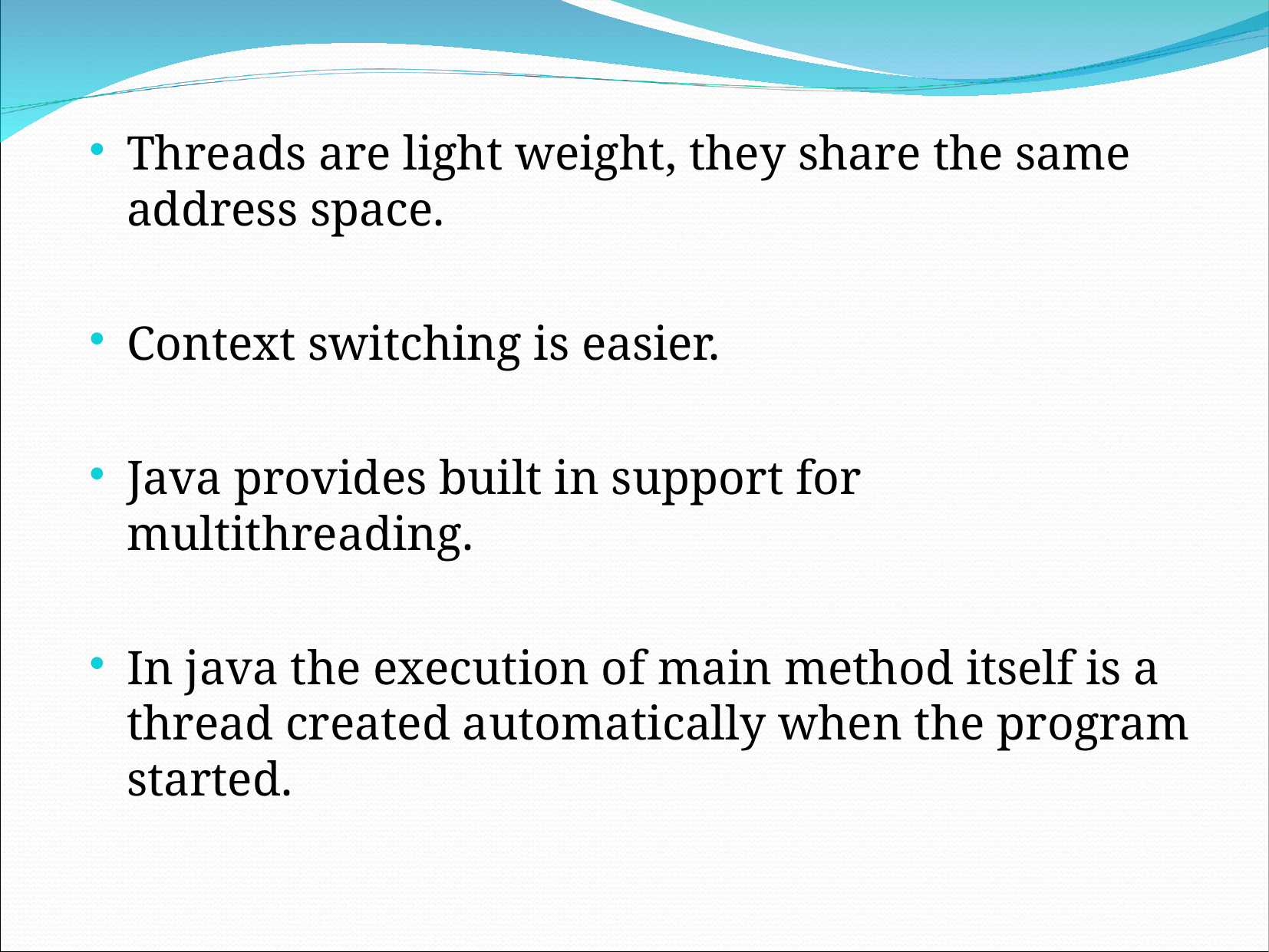

Threads are light weight, they share the same address space.

Context switching is easier.

Java provides built in support for multithreading.

In java the execution of main method itself is a thread created automatically when the program started.